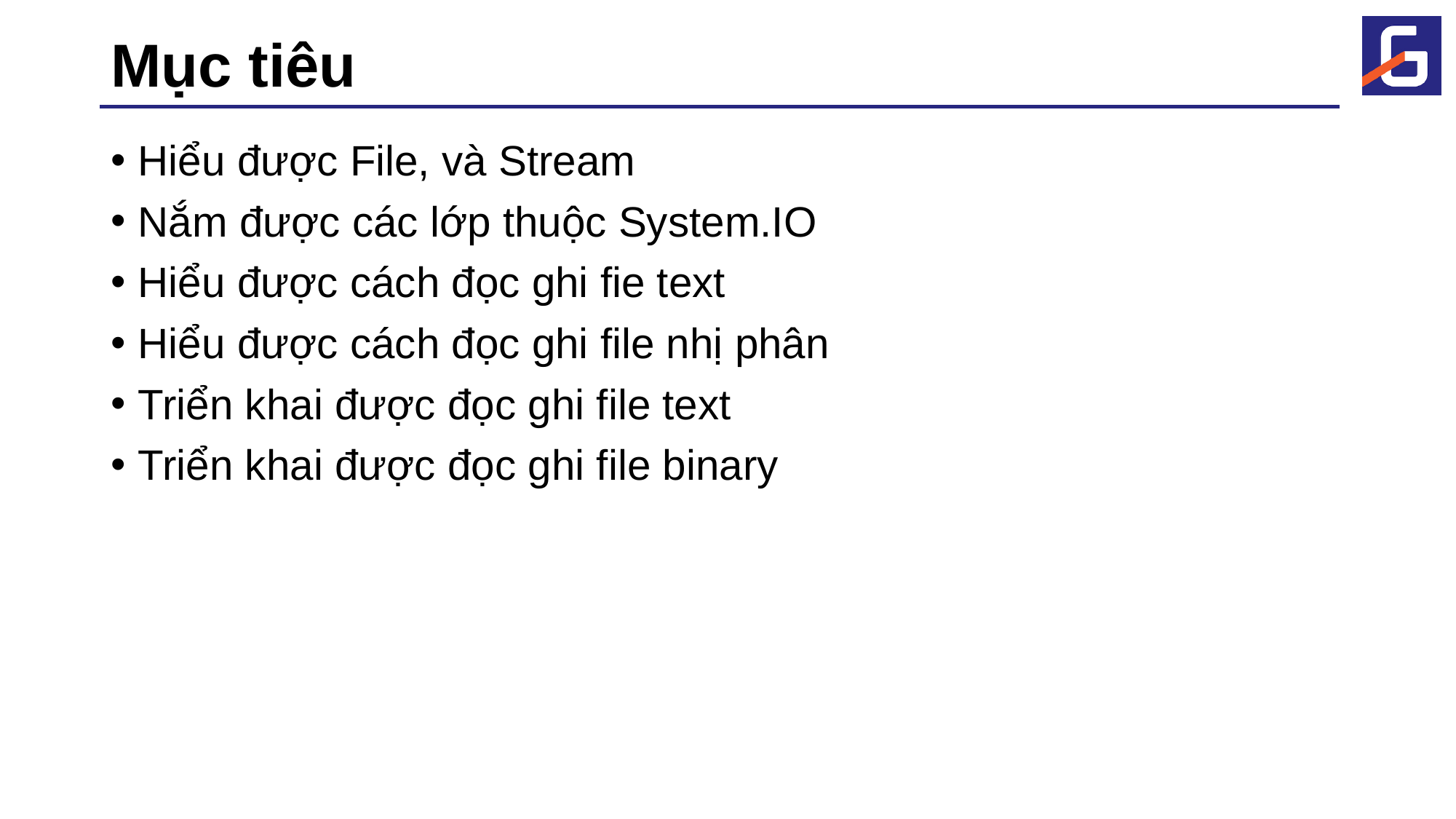

# Mục tiêu
Hiểu được File, và Stream
Nắm được các lớp thuộc System.IO
Hiểu được cách đọc ghi fie text
Hiểu được cách đọc ghi file nhị phân
Triển khai được đọc ghi file text
Triển khai được đọc ghi file binary